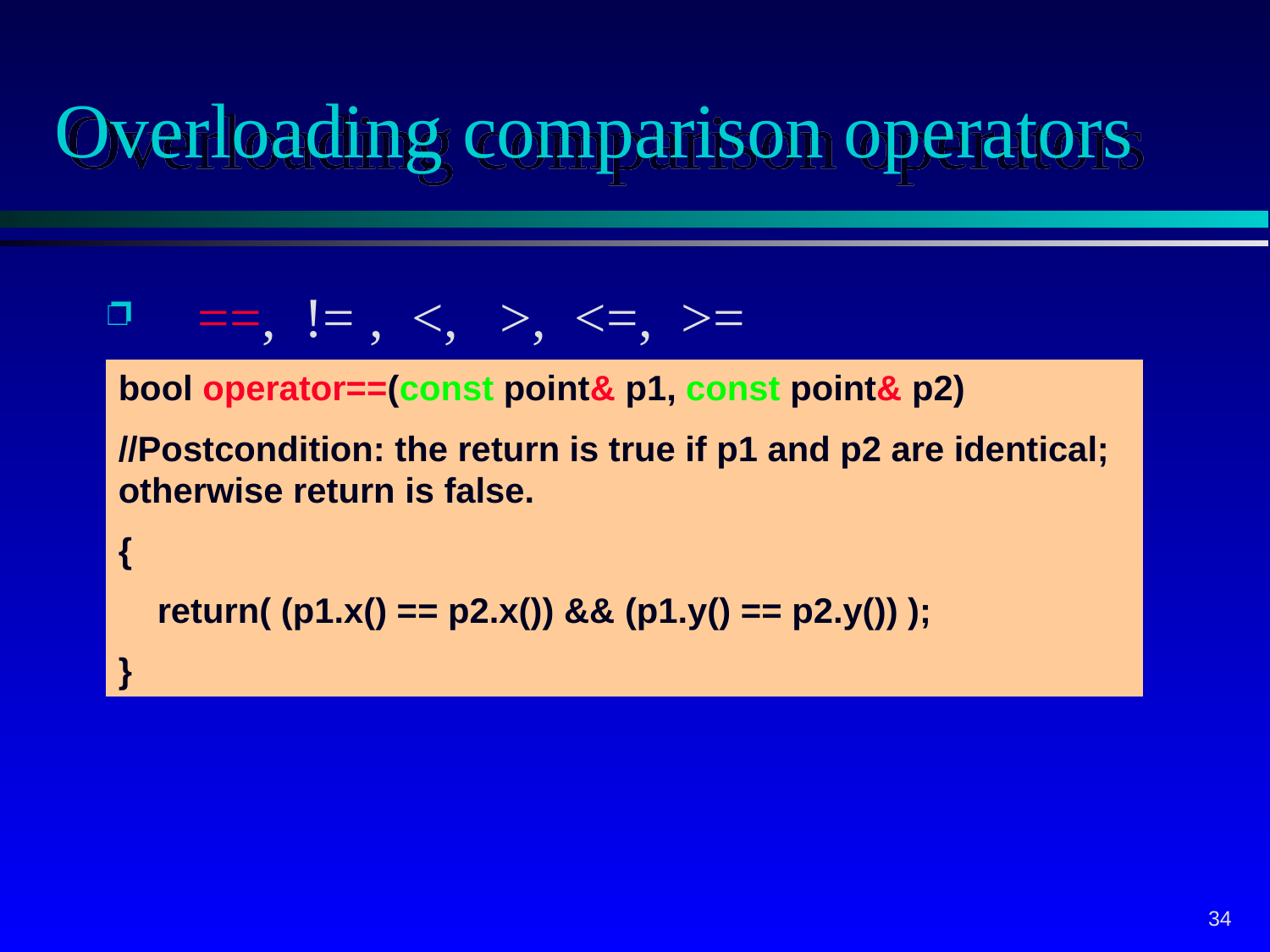

# Overloading comparison operators
   ==,  != ,  <,   >,  <=,  >=
bool operator==(const point& p1, const point& p2)
//Postcondition: the return is true if p1 and p2 are identical; otherwise return is false.
{
    return( (p1.x() == p2.x()) && (p1.y() == p2.y()) );
}